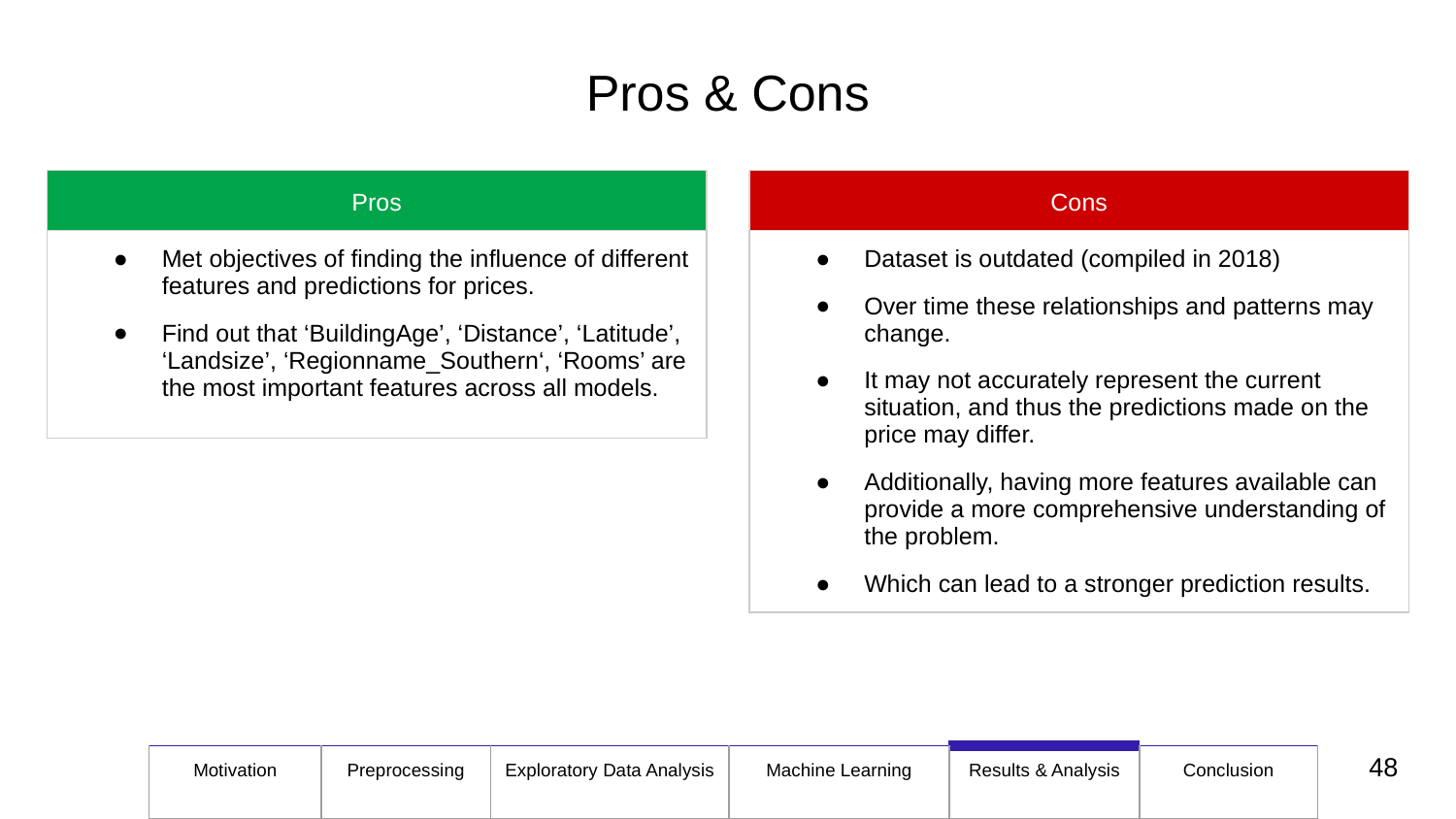

# Pros & Cons
| Pros |  |
| --- | --- |
| Met objectives of finding the influence of different features and predictions for prices. Find out that ‘BuildingAge’, ‘Distance’, ‘Latitude’, ‘Landsize’, ‘Regionname\_Southern‘, ‘Rooms’ are the most important features across all models. |  |
| Cons |  |
| --- | --- |
| Dataset is outdated (compiled in 2018) Over time these relationships and patterns may change. It may not accurately represent the current situation, and thus the predictions made on the price may differ. Additionally, having more features available can provide a more comprehensive understanding of the problem. Which can lead to a stronger prediction results. |  |